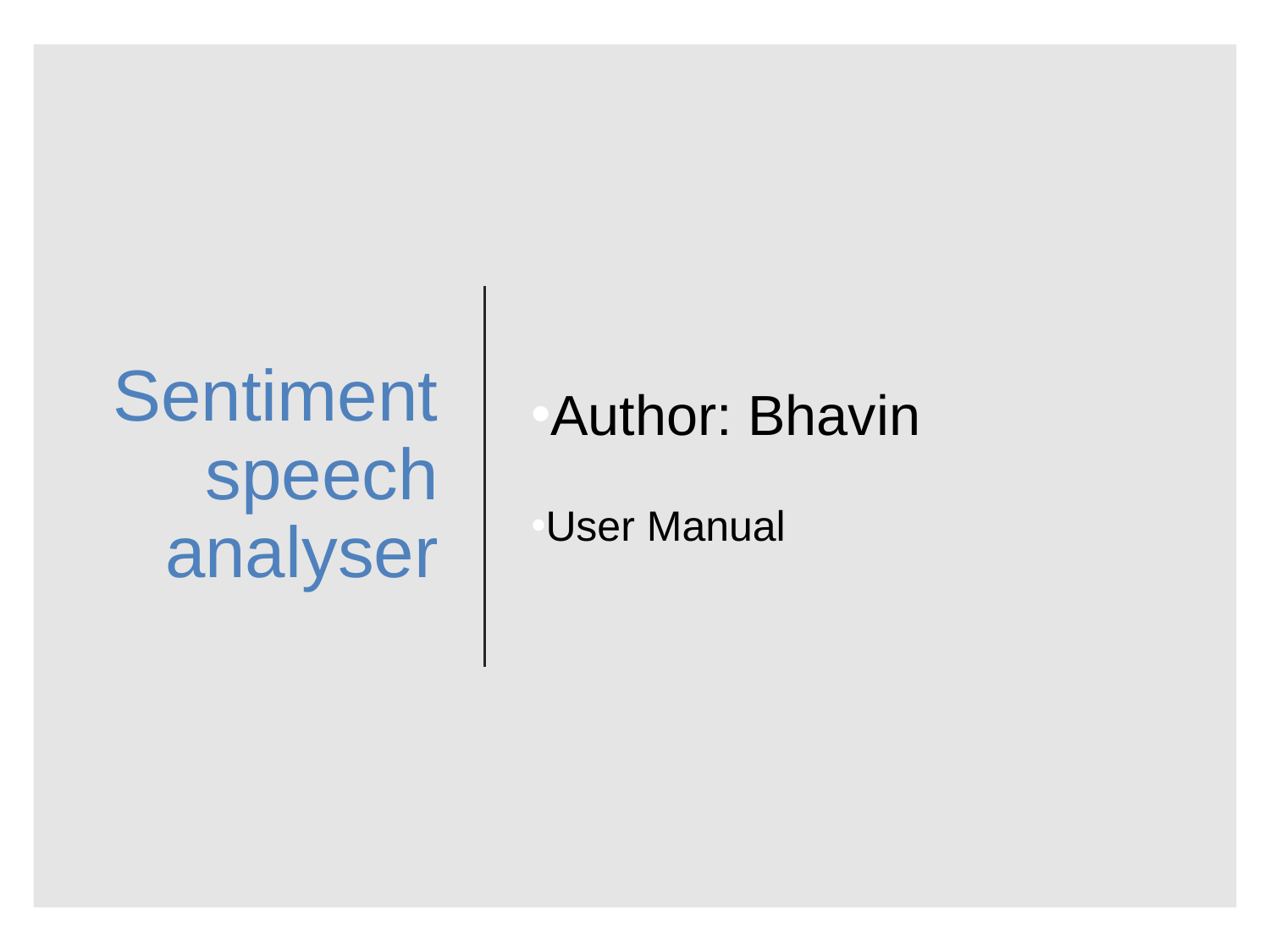

# Sentiment speech analyser
Author: Bhavin
User Manual